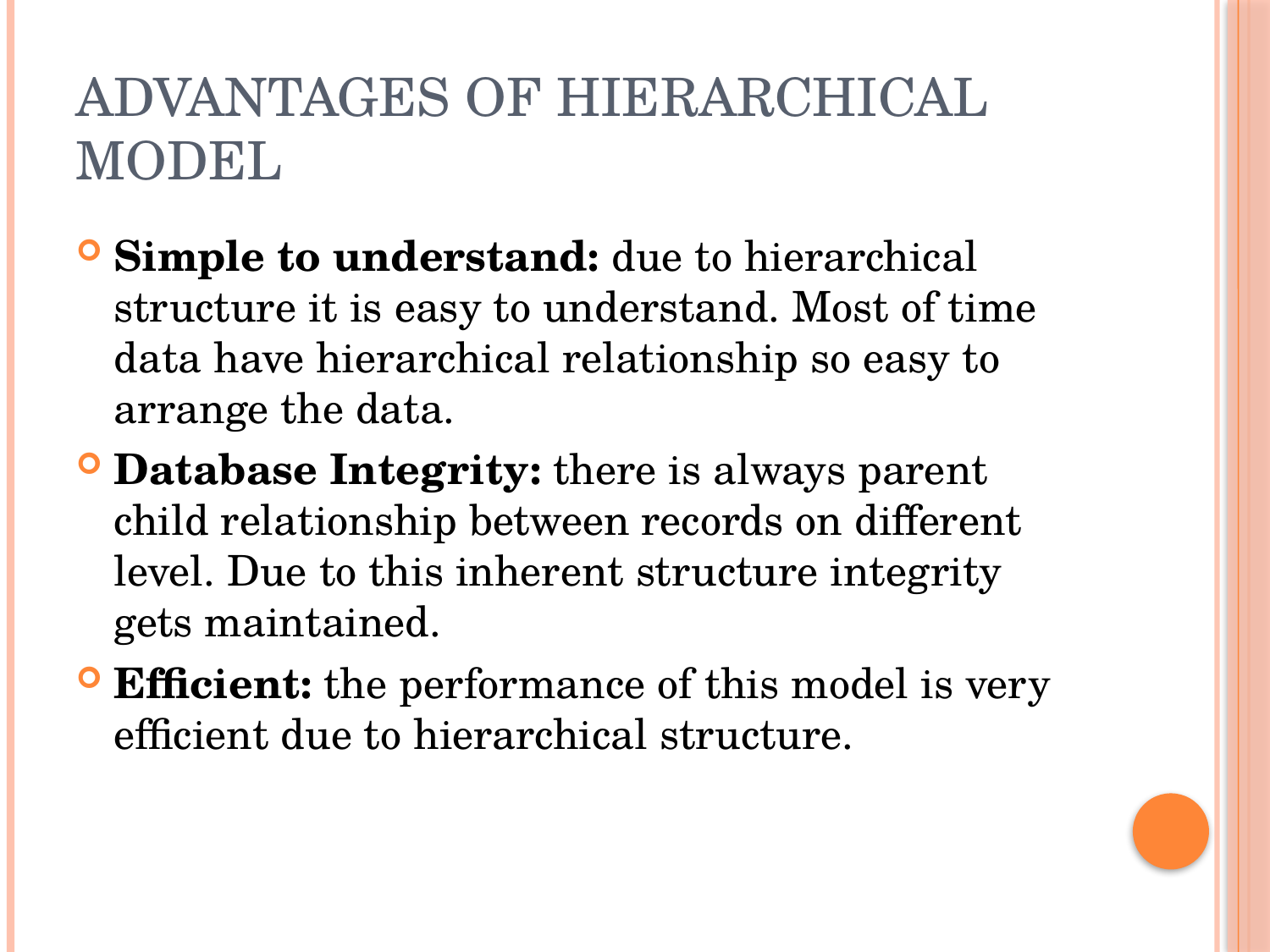

# Advantages Of Hierarchical model
Simple to understand: due to hierarchical structure it is easy to understand. Most of time data have hierarchical relationship so easy to arrange the data.
Database Integrity: there is always parent child relationship between records on different level. Due to this inherent structure integrity gets maintained.
Efficient: the performance of this model is very efficient due to hierarchical structure.